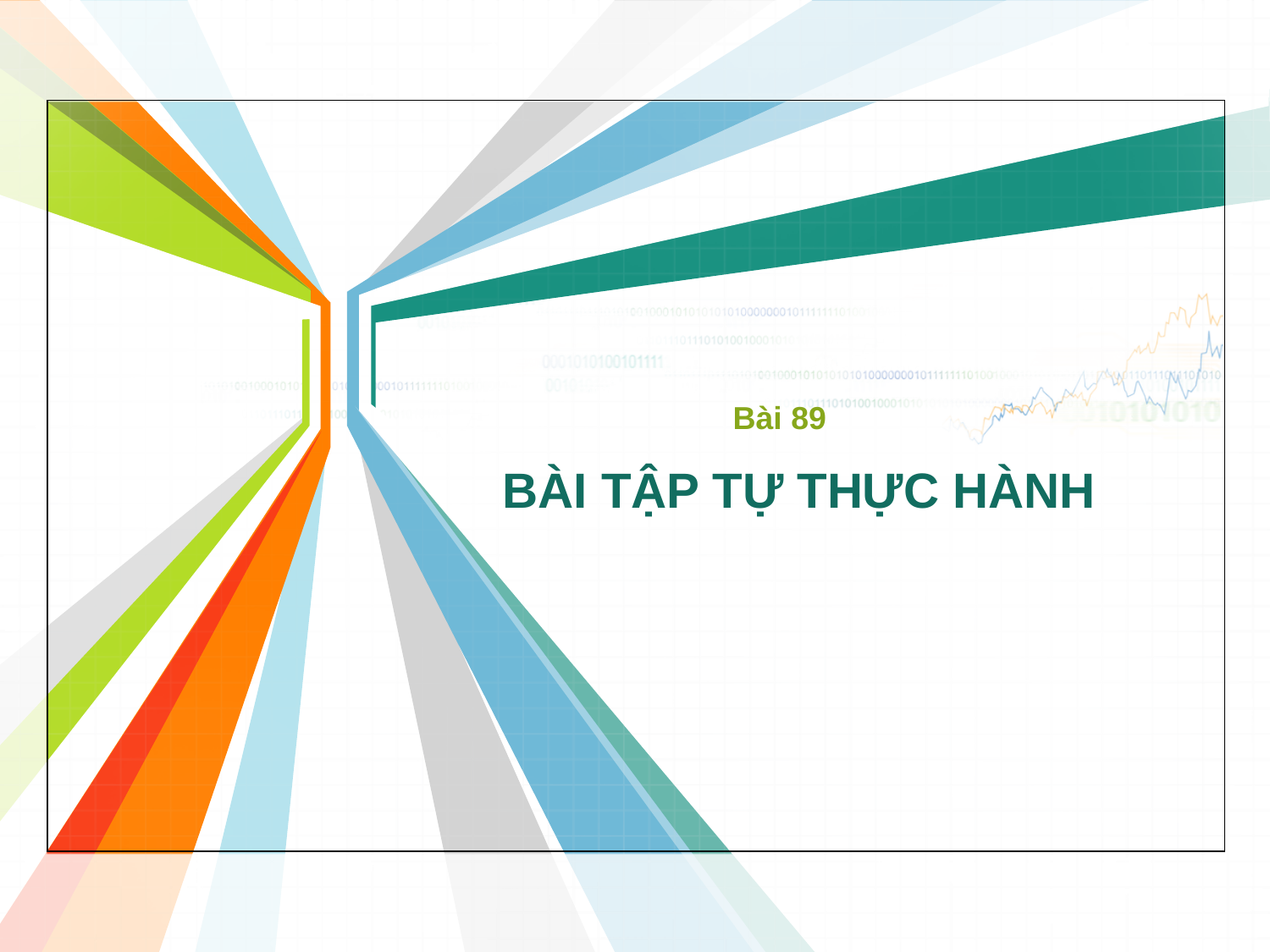

Bài 89
# BÀI TẬP TỰ THỰC HÀNH